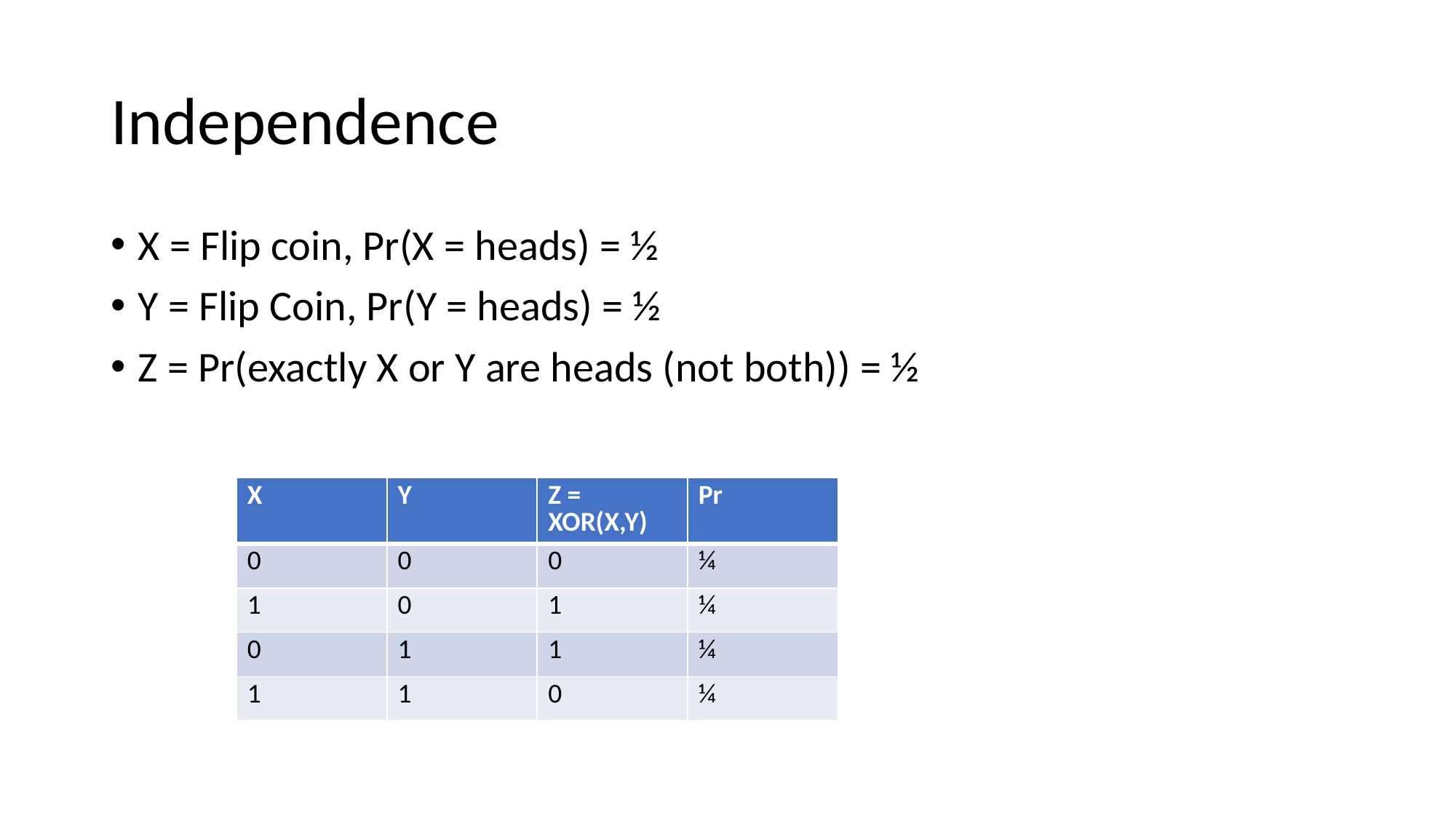

# Independence
X = Flip coin, Pr(X = heads) = ½
Y = Flip Coin, Pr(Y = heads) = ½
Z = Pr(exactly X or Y are heads (not both)) = ½
| X | Y | Z = XOR(X,Y) | Pr |
| --- | --- | --- | --- |
| 0 | 0 | 0 | ¼ |
| 1 | 0 | 1 | ¼ |
| 0 | 1 | 1 | ¼ |
| 1 | 1 | 0 | ¼ |